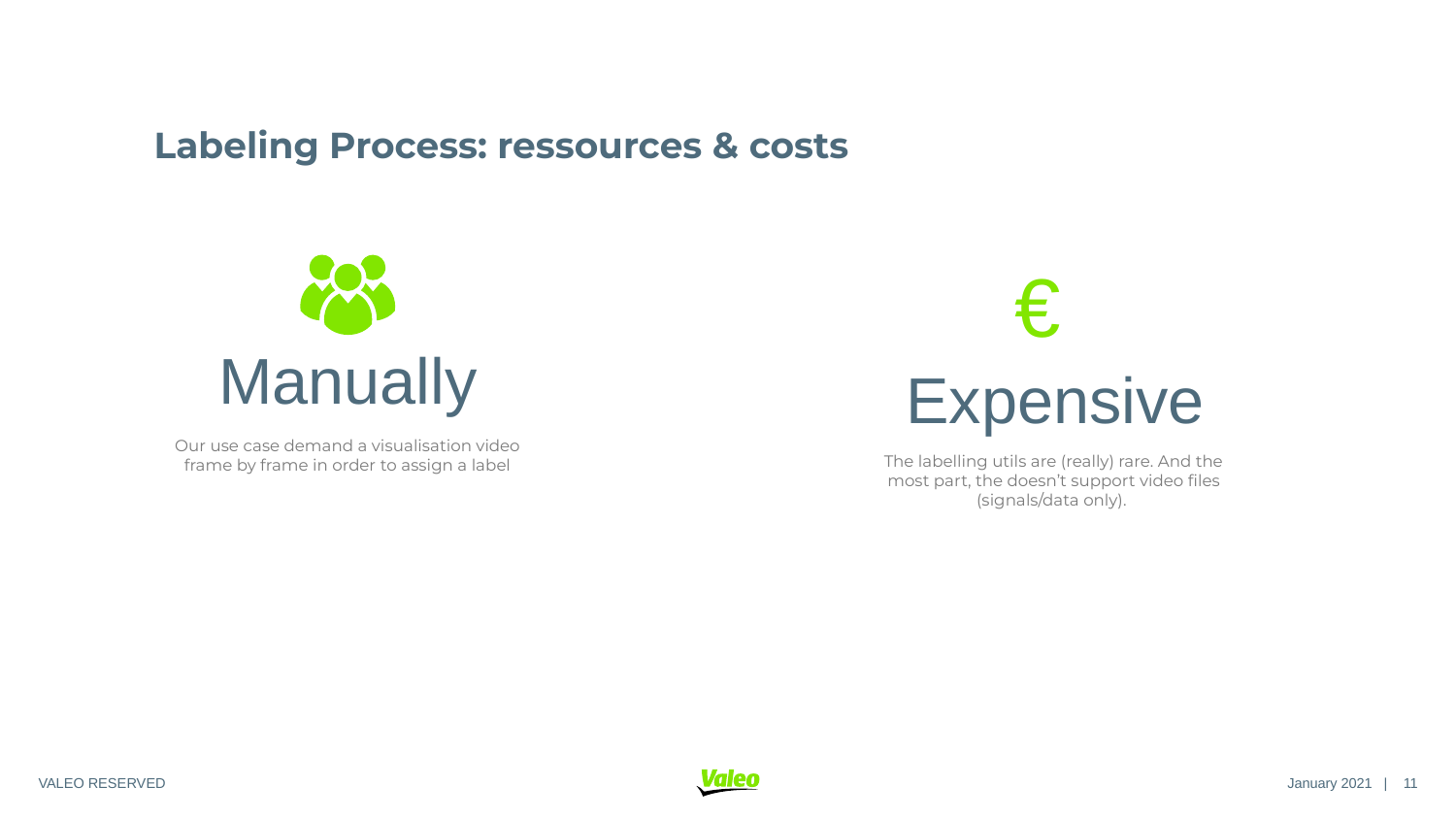

# Labeling Process: ressources & costs
€
Expensive
The labelling utils are (really) rare. And the most part, the doesn’t support video files (signals/data only).

Manually
Our use case demand a visualisation video frame by frame in order to assign a label
11